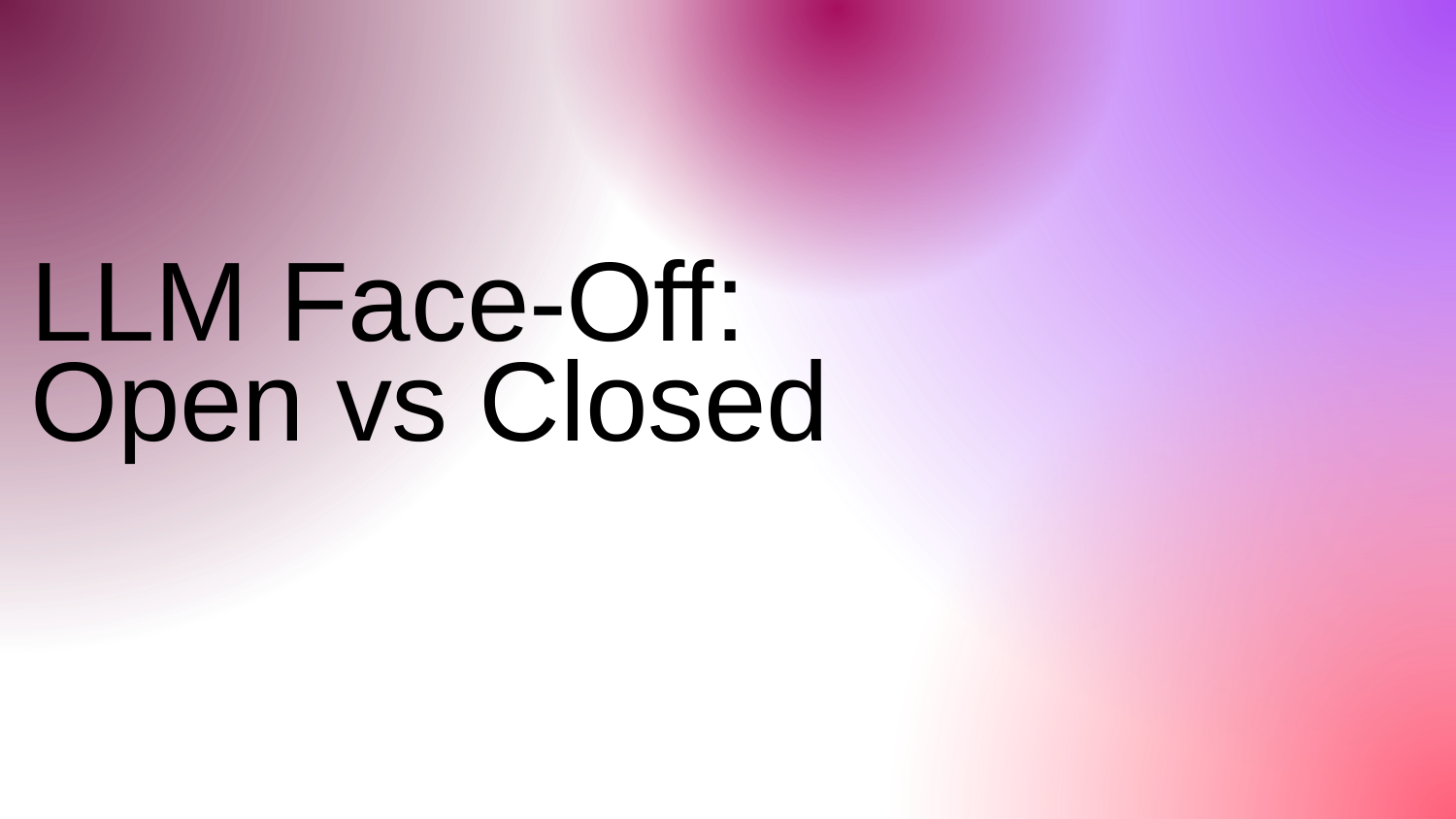

Nikko Carlo Yabut
LLM Face-Off:
Open vs Closed